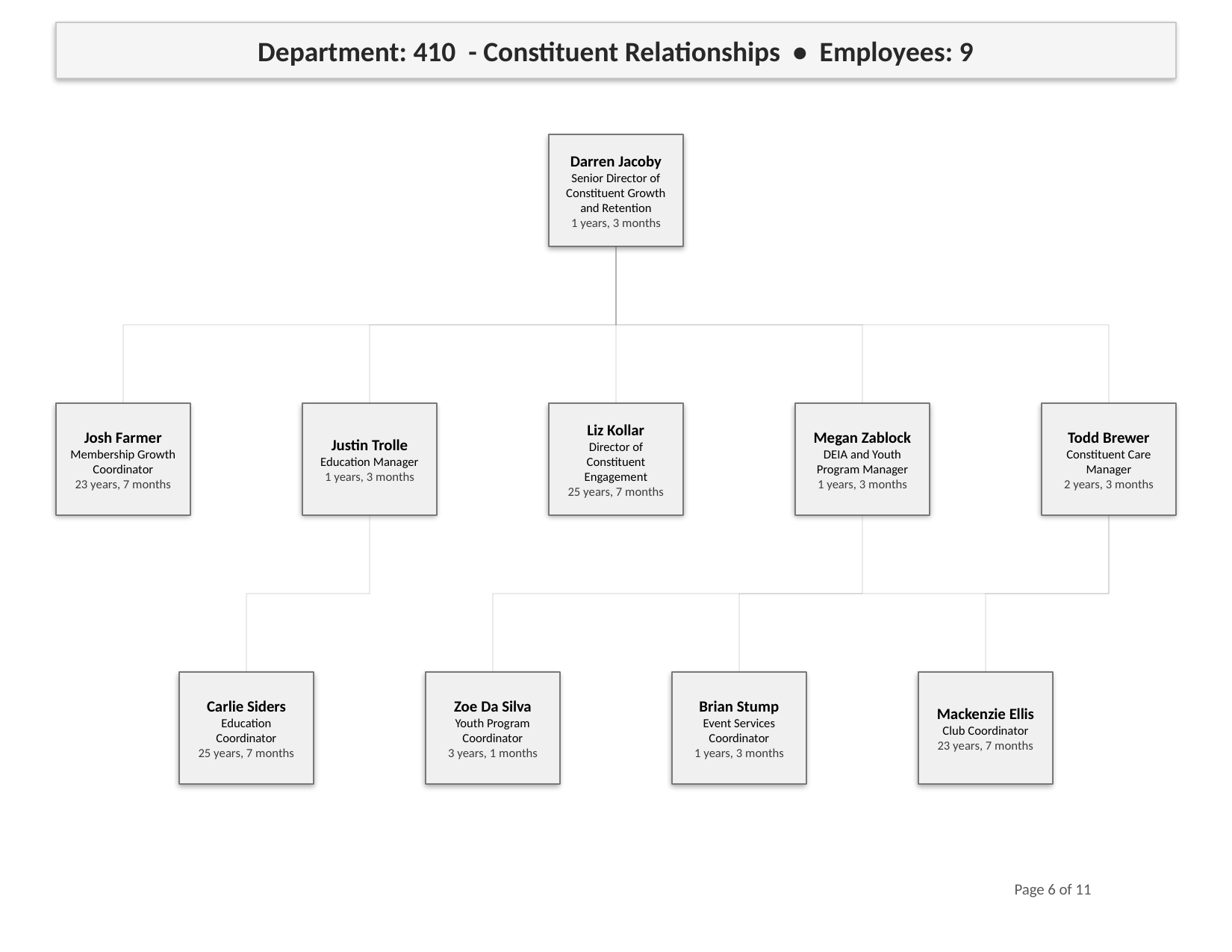

Department: 410  - Constituent Relationships  •  Employees: 9
Darren Jacoby
Senior Director of Constituent Growth and Retention
1 years, 3 months

Josh Farmer
Membership Growth Coordinator
23 years, 7 months
Justin Trolle
Education Manager
1 years, 3 months
Liz Kollar
Director of Constituent Engagement
25 years, 7 months
Megan Zablock
DEIA and Youth Program Manager
1 years, 3 months
Todd Brewer
Constituent Care Manager
2 years, 3 months

Carlie Siders
Education Coordinator
25 years, 7 months
Zoe Da Silva
Youth Program Coordinator
3 years, 1 months
Brian Stump
Event Services Coordinator
1 years, 3 months
Mackenzie Ellis
Club Coordinator
23 years, 7 months
Page 6 of 11